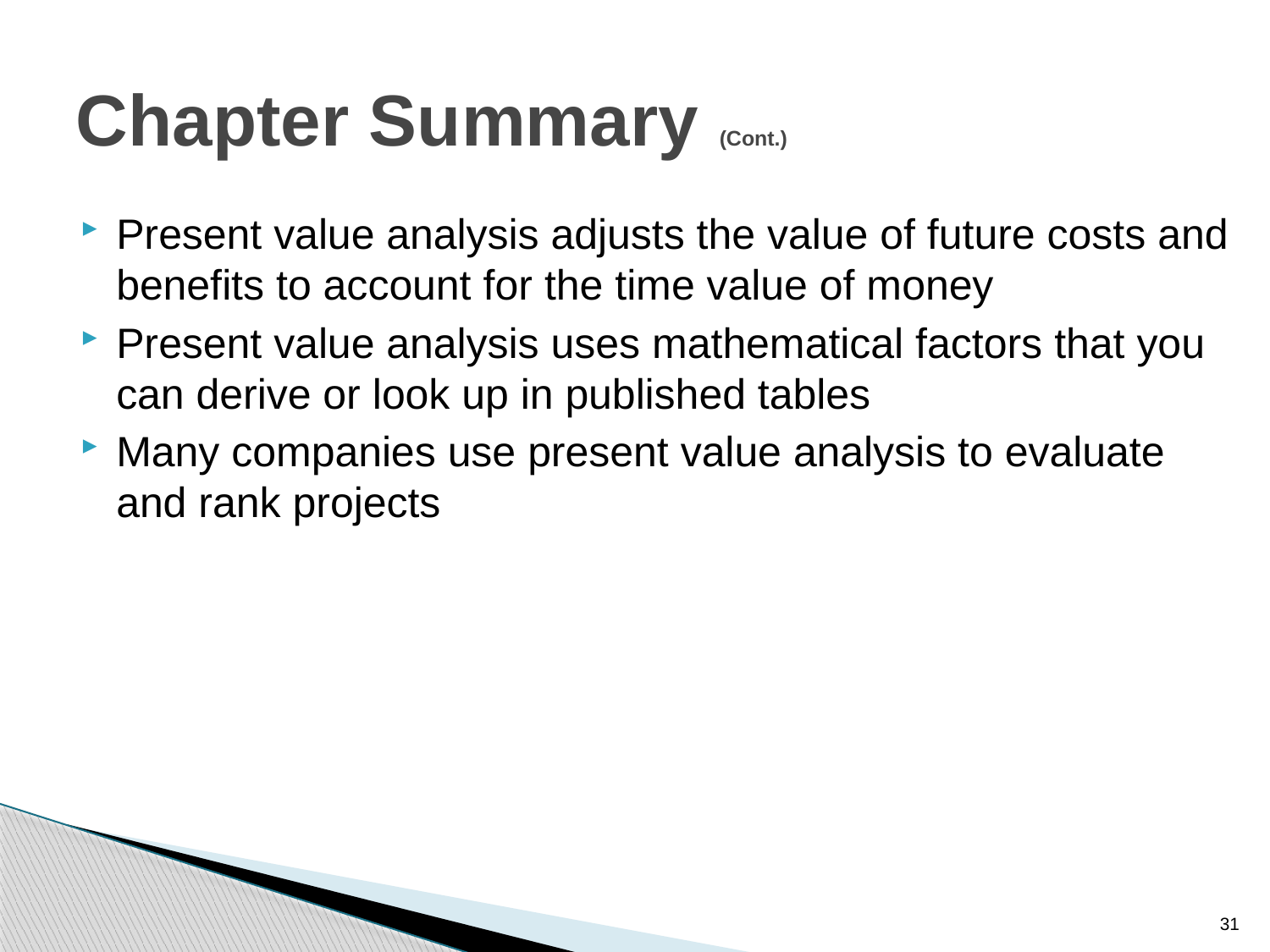

# Chapter Summary (Cont.)
Present value analysis adjusts the value of future costs and benefits to account for the time value of money
Present value analysis uses mathematical factors that you can derive or look up in published tables
Many companies use present value analysis to evaluate and rank projects
31